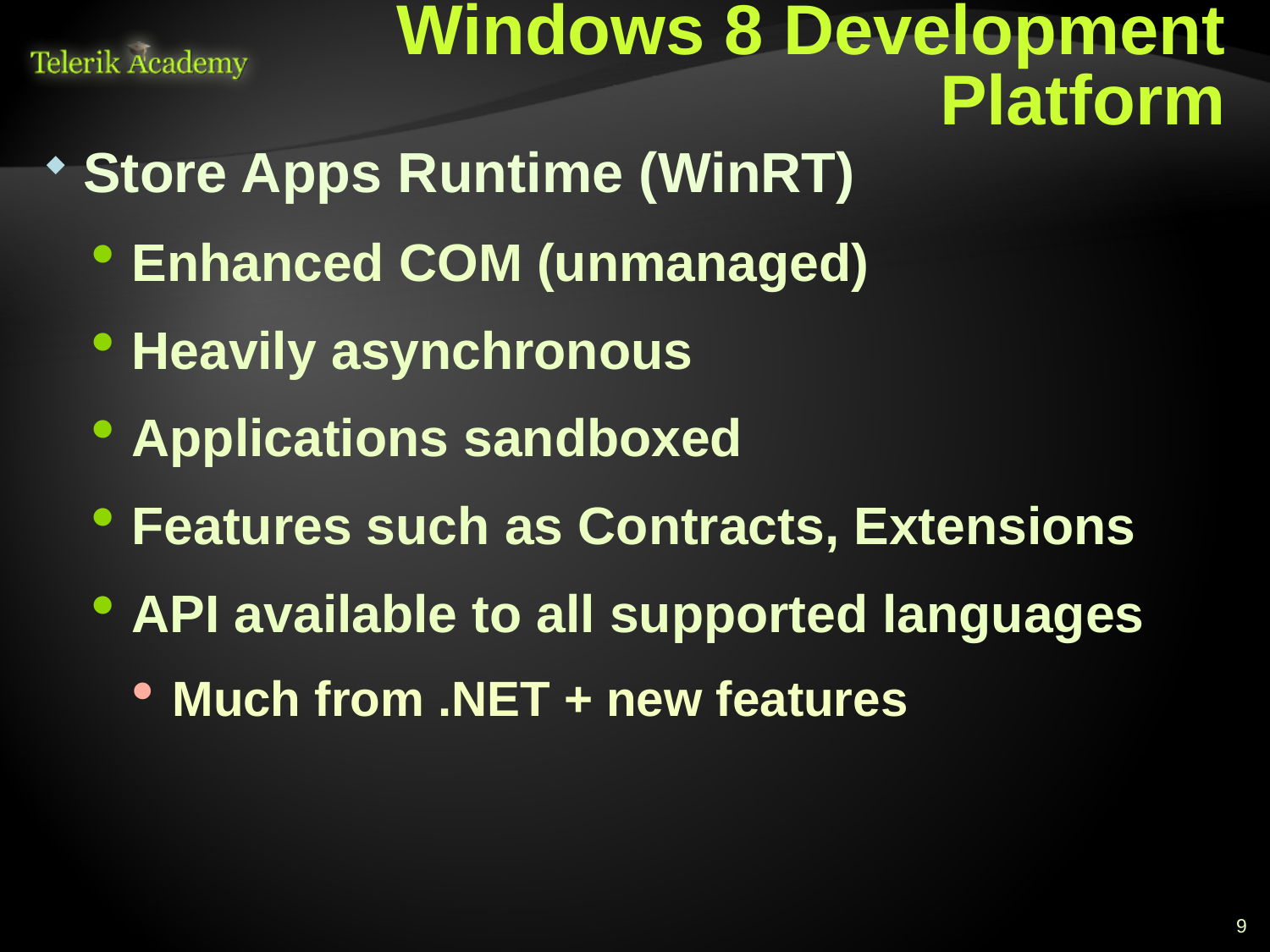

# Windows 8 Development Platform
Store Apps Runtime (WinRT)
Enhanced COM (unmanaged)
Heavily asynchronous
Applications sandboxed
Features such as Contracts, Extensions
API available to all supported languages
Much from .NET + new features

9